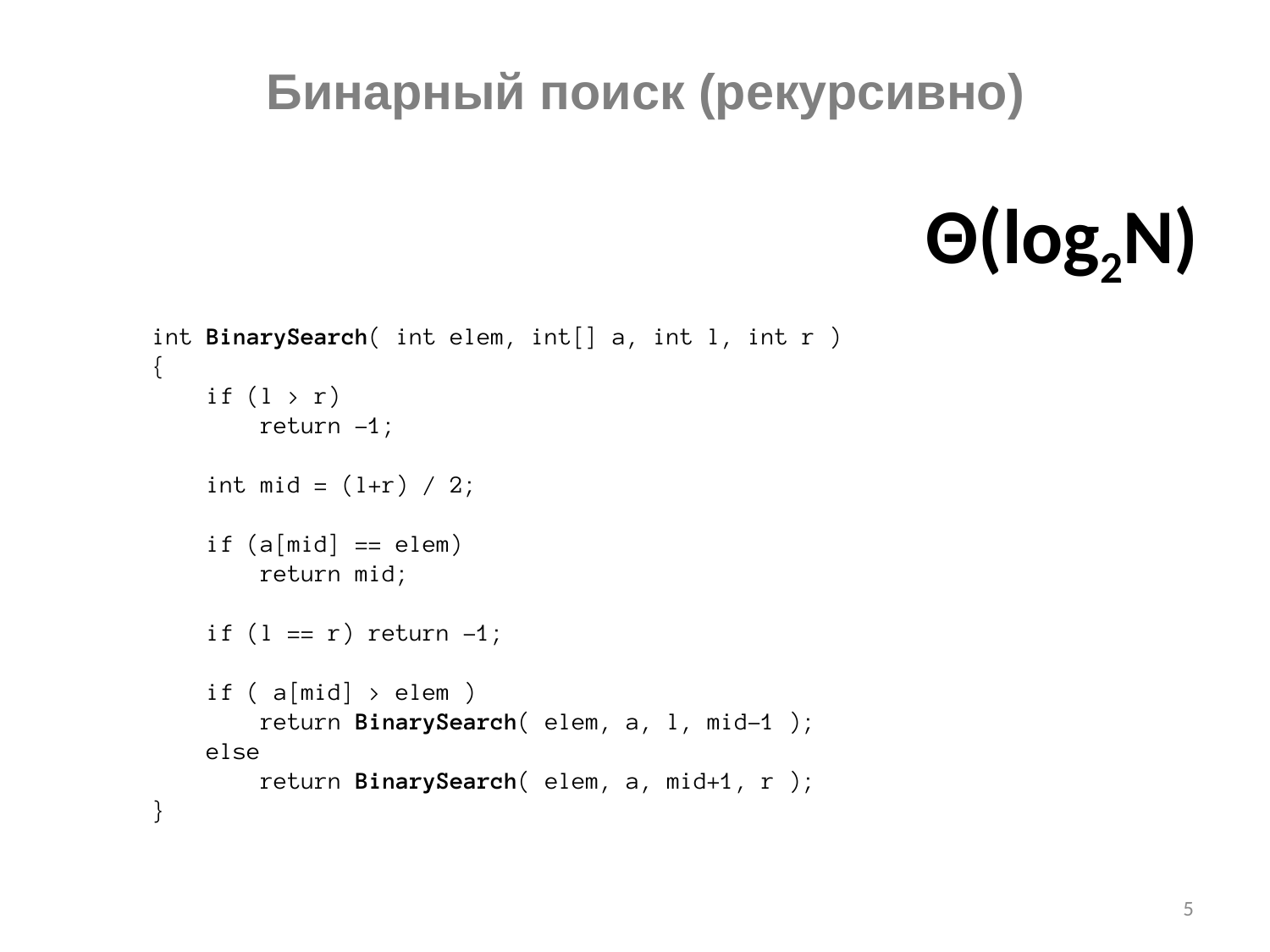

Бинарный поиск (рекурсивно)
Θ(log2N)
        int BinarySearch( int elem, int[] a, int l, int r )
        {
            if (l > r)
                return -1;

            int mid = (l+r) / 2;

            if (a[mid] == elem)
                return mid;

            if (l == r) return -1;

            if ( a[mid] > elem )
                return BinarySearch( elem, a, l, mid-1 );
            else
                return BinarySearch( elem, a, mid+1, r );
        }
5